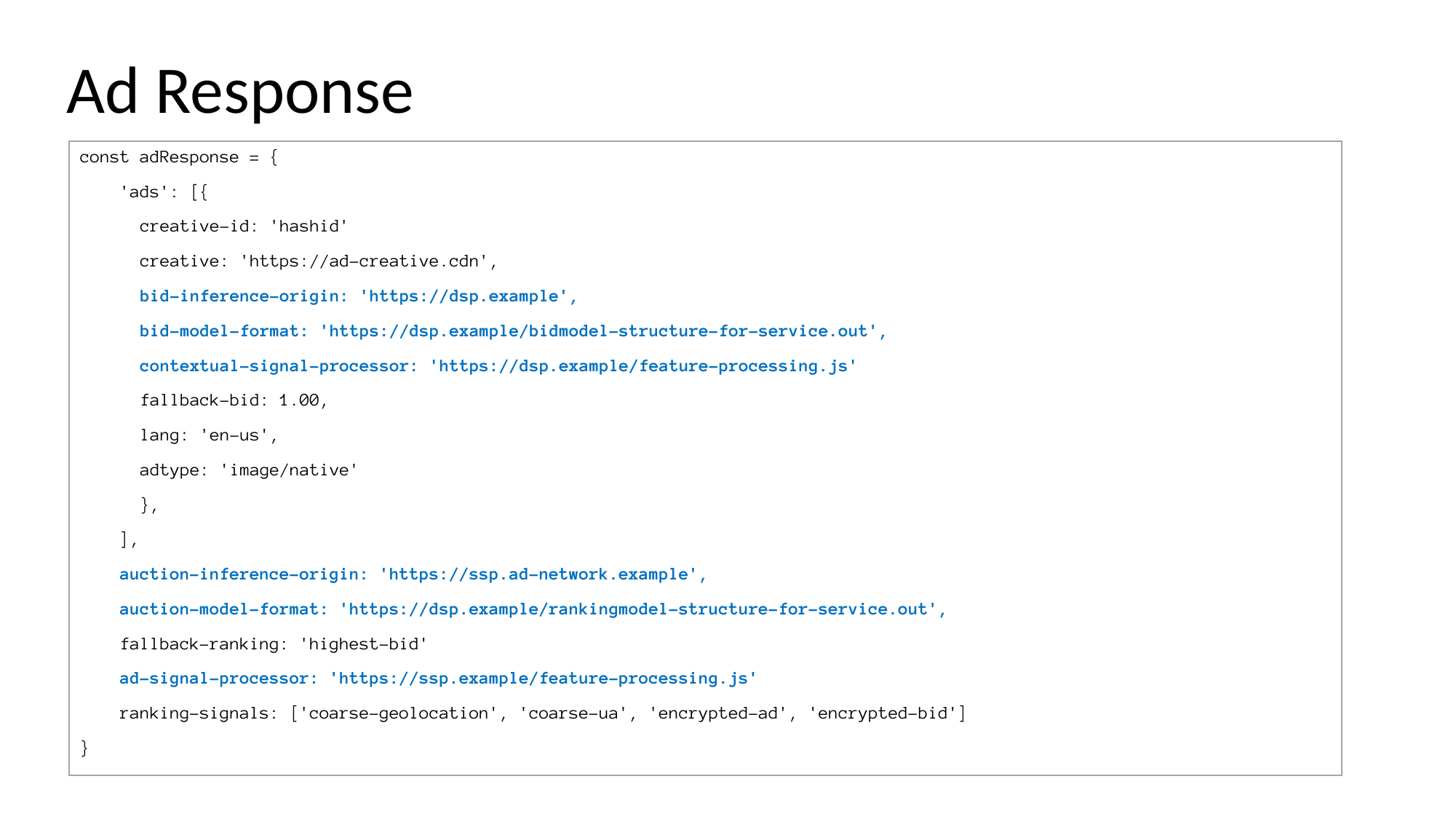

# Ad Response
const adResponse = {
    'ads': [{
      creative-id: 'hashid'
      creative: 'https://ad-creative.cdn',
      bid-inference-origin: 'https://dsp.example',
      bid-model-format: 'https://dsp.example/bidmodel-structure-for-service.out',
      contextual-signal-processor: 'https://dsp.example/feature-processing.js'
      fallback-bid: 1.00,
      lang: 'en-us',
      adtype: 'image/native'
      },
    ],
    auction-inference-origin: 'https://ssp.ad-network.example',
    auction-model-format: 'https://dsp.example/rankingmodel-structure-for-service.out',
    fallback-ranking: 'highest-bid'
    ad-signal-processor: 'https://ssp.example/feature-processing.js'
    ranking-signals: ['coarse-geolocation', 'coarse-ua', 'encrypted-ad', 'encrypted-bid']
}